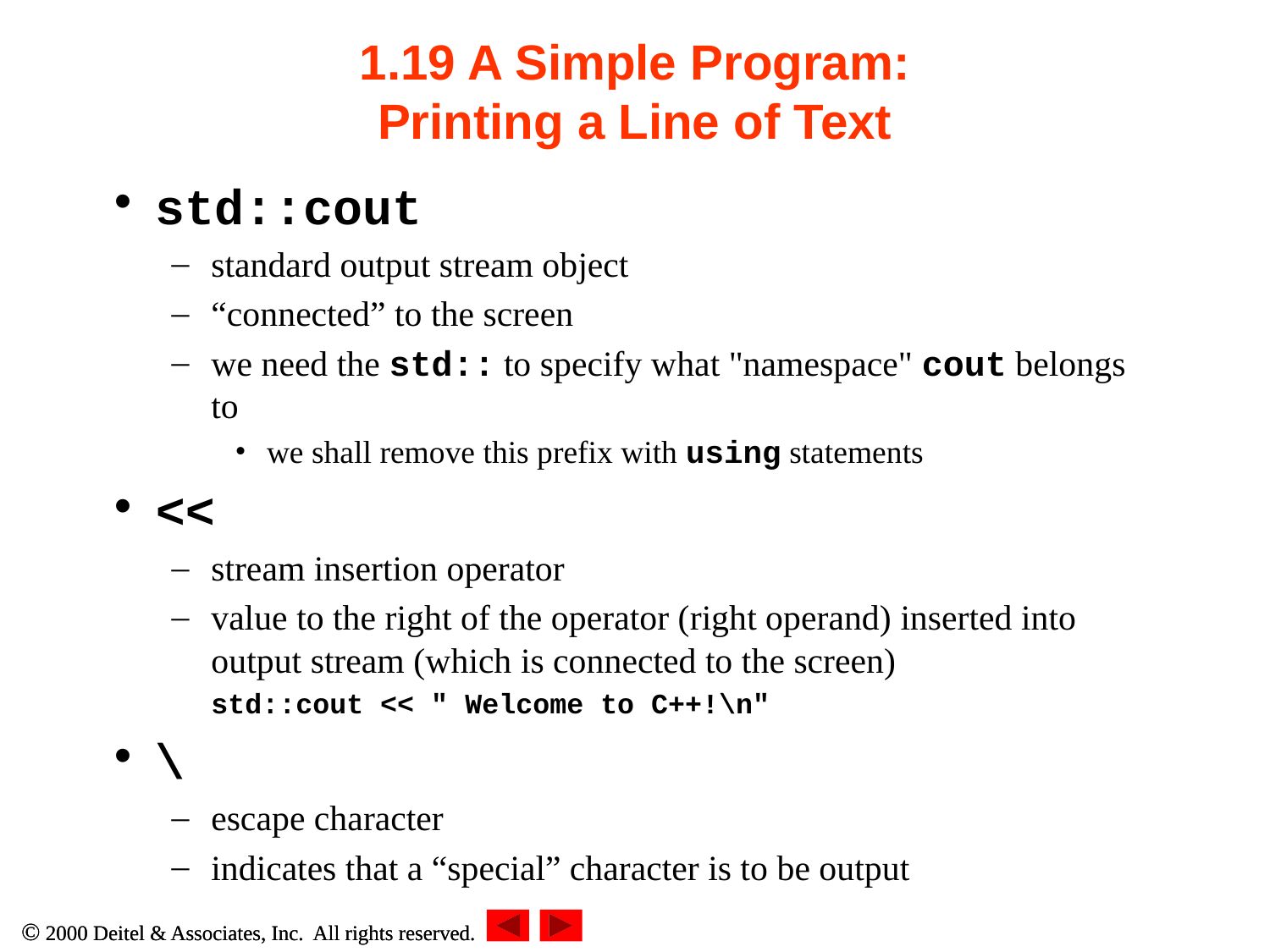

# 1.19 A Simple Program: Printing a Line of Text
std::cout
standard output stream object
“connected” to the screen
we need the std:: to specify what "namespace" cout belongs to
we shall remove this prefix with using statements
<<
stream insertion operator
value to the right of the operator (right operand) inserted into output stream (which is connected to the screen)
	std::cout << " Welcome to C++!\n"
\
escape character
indicates that a “special” character is to be output